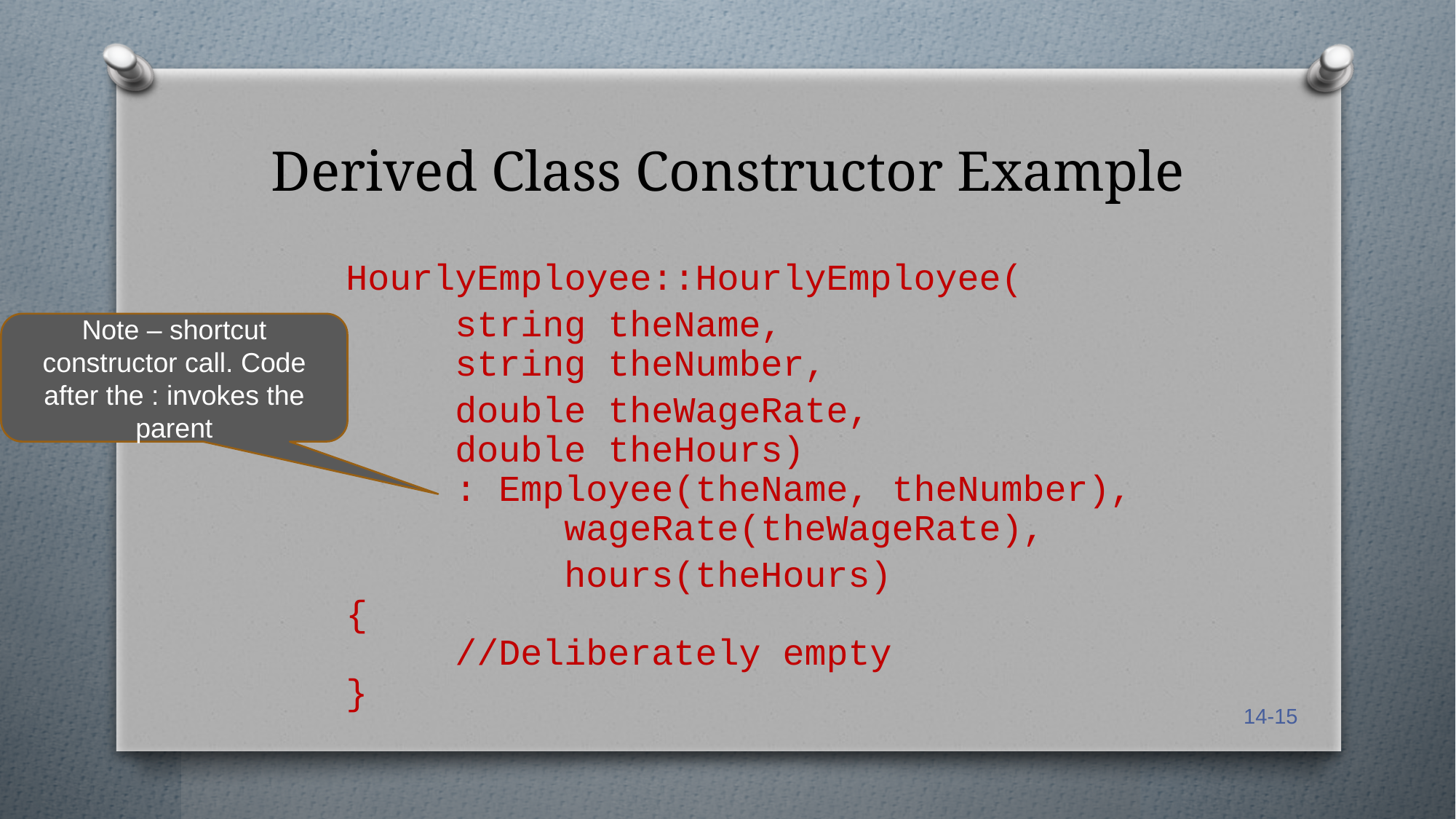

# Derived Class Constructor Example
HourlyEmployee::HourlyEmployee(
	string theName,
	string theNumber,
	double theWageRate,
	double theHours)
	: Employee(theName, theNumber),
		wageRate(theWageRate),
		hours(theHours)
{
	//Deliberately empty
}
Note – shortcut constructor call. Code after the : invokes the parent
14-15